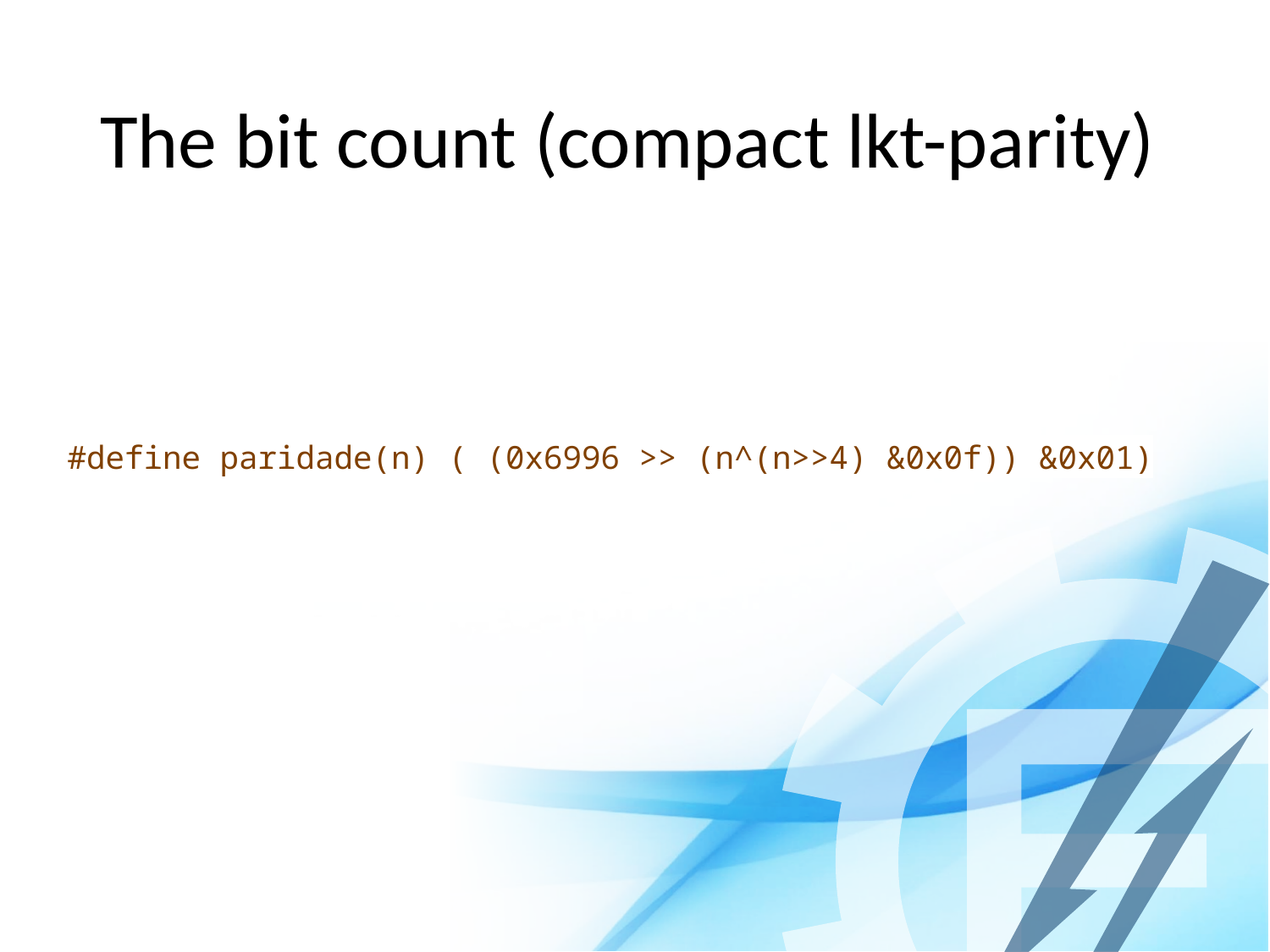

# The bit count (compact lkt-parity)
#define paridade(n) ( (0x6996 >> (n^(n>>4) &0x0f)) &0x01)